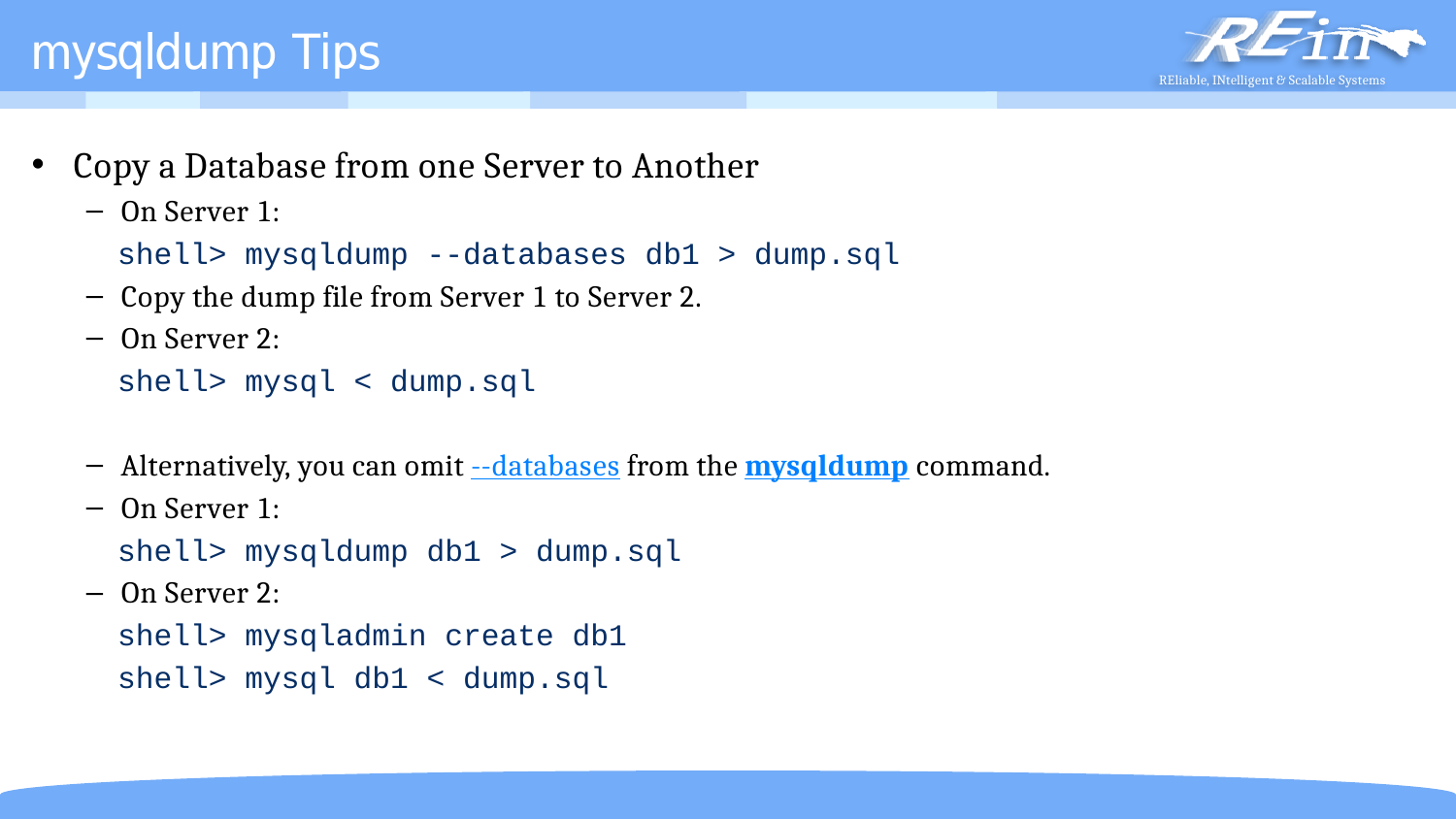

# mysqldump Tips
Copy a Database from one Server to Another
On Server 1:
shell> mysqldump --databases db1 > dump.sql
Copy the dump file from Server 1 to Server 2.
On Server 2:
shell> mysql < dump.sql

Alternatively, you can omit --databases from the mysqldump command.
On Server 1:
shell> mysqldump db1 > dump.sql
On Server 2:
shell> mysqladmin create db1
shell> mysql db1 < dump.sql

36